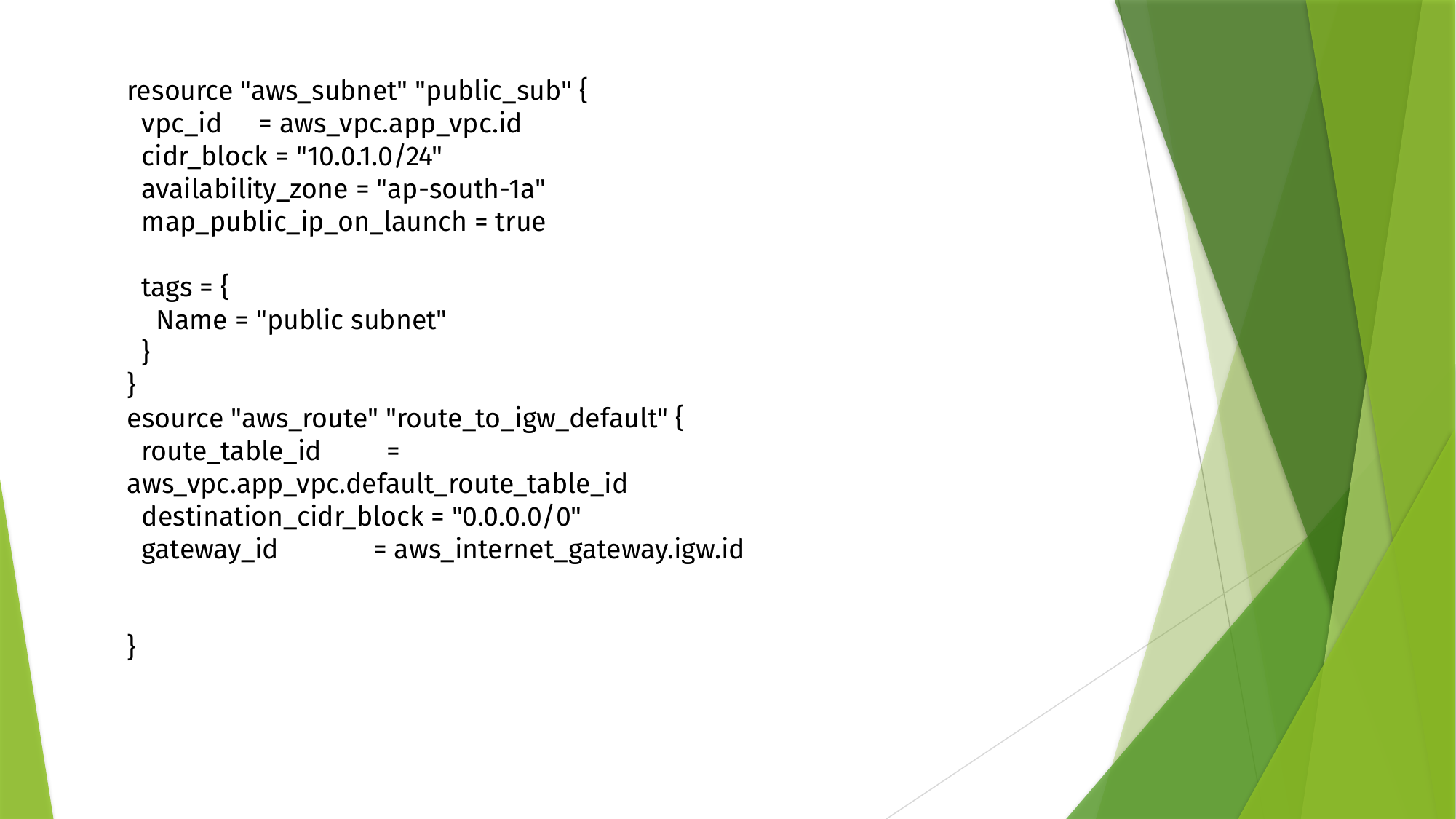

resource "aws_subnet" "public_sub" {
  vpc_id     = aws_vpc.app_vpc.id
  cidr_block = "10.0.1.0/24"
  availability_zone = "ap-south-1a"
  map_public_ip_on_launch = true

  tags = {
    Name = "public subnet"
  }
}
esource "aws_route" "route_to_igw_default" {
  route_table_id         = aws_vpc.app_vpc.default_route_table_id
  destination_cidr_block = "0.0.0.0/0"
  gateway_id             = aws_internet_gateway.igw.id

}